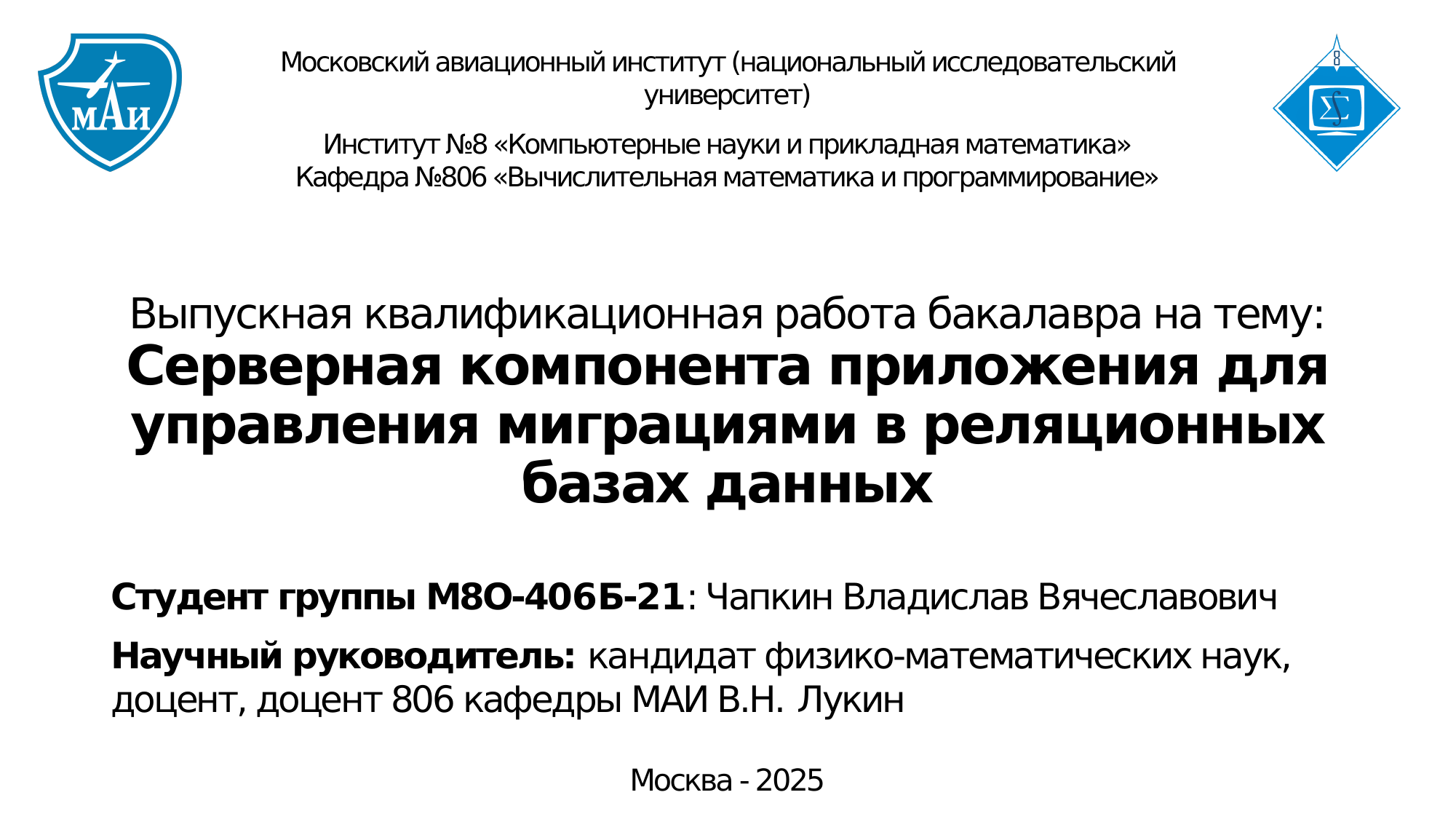

# Выпускная квалификационная работа бакалавра на тему: Серверная компонента приложения для управления миграциями в реляционных базах данных
Студент группы М8О-406Б-21: Чапкин Владислав Вячеславович
Научный руководитель: кандидат физико-математических наук, доцент, доцент 806 кафедры МАИ В.Н. Лукин